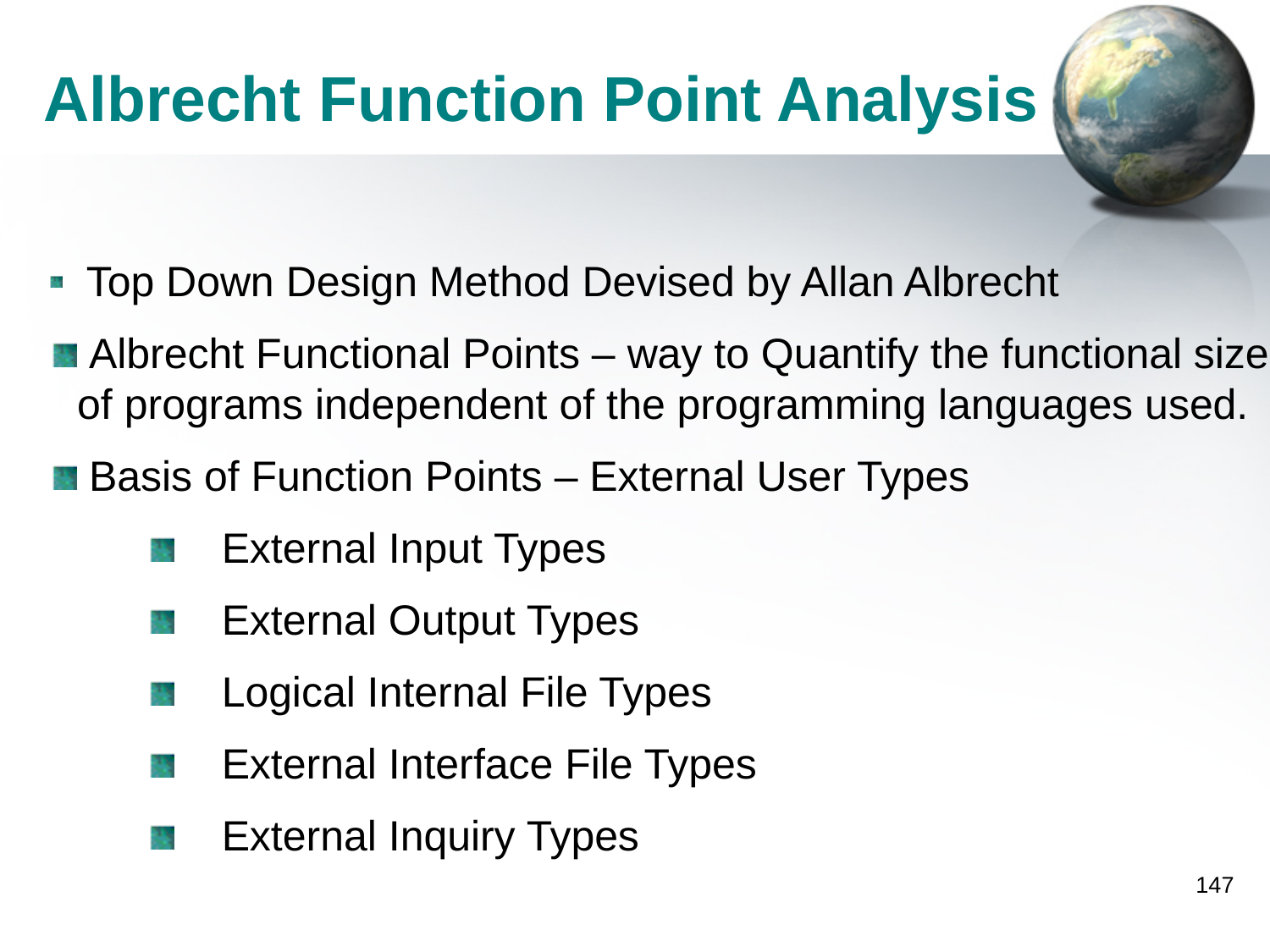

# Albrecht Function Point Analysis
 Top Down Design Method Devised by Allan Albrecht
 Albrecht Functional Points – way to Quantify the functional size of programs independent of the programming languages used.
 Basis of Function Points – External User Types
    External Input Types
    External Output Types
    Logical Internal File Types
    External Interface File Types
    External Inquiry Types

147